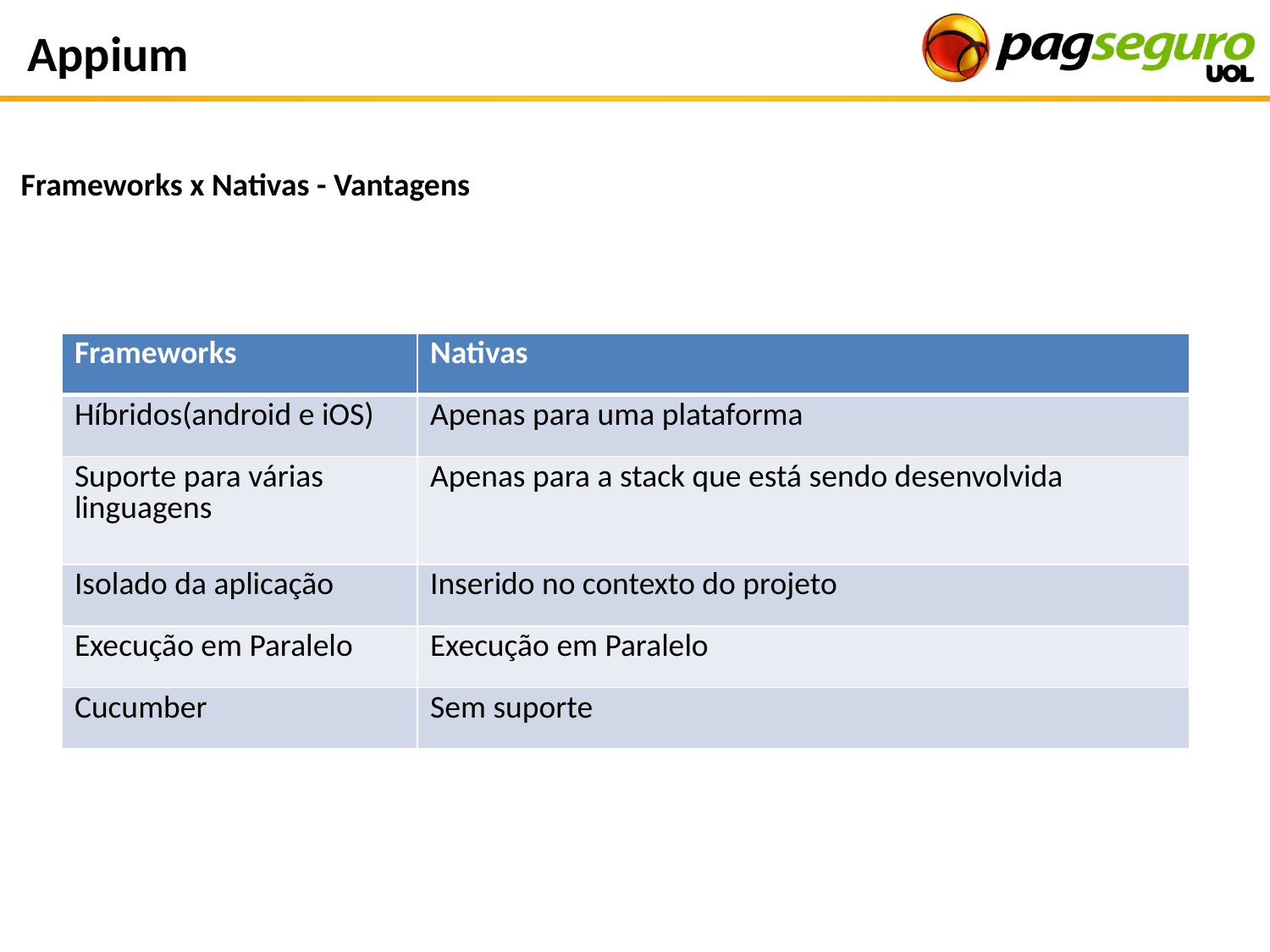

Appium
Frameworks x Nativas - Vantagens
| Frameworks | Nativas |
| --- | --- |
| Híbridos(android e iOS) | Apenas para uma plataforma |
| Suporte para várias linguagens | Apenas para a stack que está sendo desenvolvida |
| Isolado da aplicação | Inserido no contexto do projeto |
| Execução em Paralelo | Execução em Paralelo |
| Cucumber | Sem suporte |